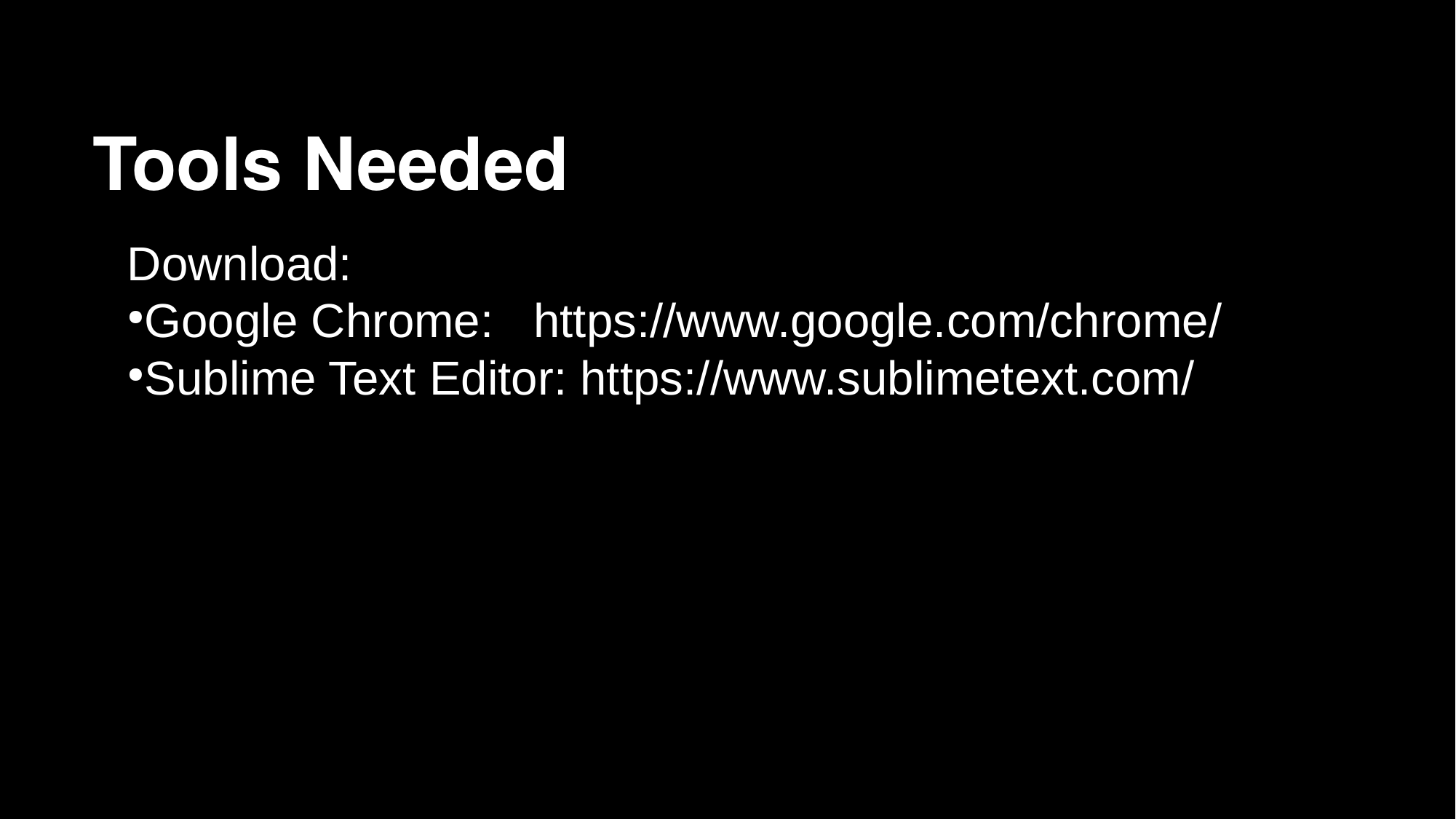

Tools Needed

Download:
Google Chrome:   https://www.google.com/chrome/
Sublime Text Editor: https://www.sublimetext.com/